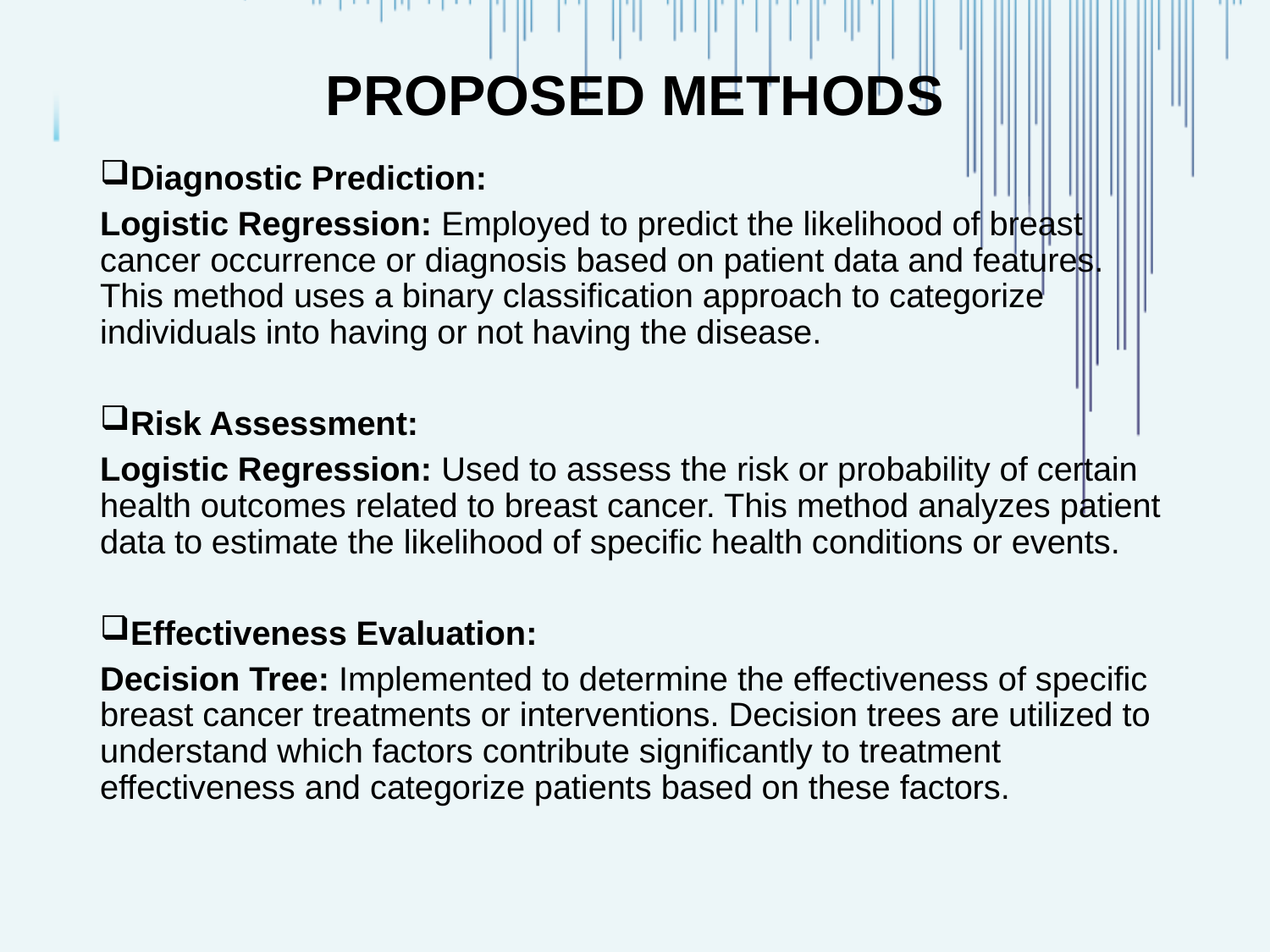

# PROPOSED METHODS
Diagnostic Prediction:
Logistic Regression: Employed to predict the likelihood of breast cancer occurrence or diagnosis based on patient data and features. This method uses a binary classification approach to categorize individuals into having or not having the disease.

Risk Assessment:
Logistic Regression: Used to assess the risk or probability of certain health outcomes related to breast cancer. This method analyzes patient data to estimate the likelihood of specific health conditions or events.

Effectiveness Evaluation:
Decision Tree: Implemented to determine the effectiveness of specific breast cancer treatments or interventions. Decision trees are utilized to understand which factors contribute significantly to treatment effectiveness and categorize patients based on these factors.